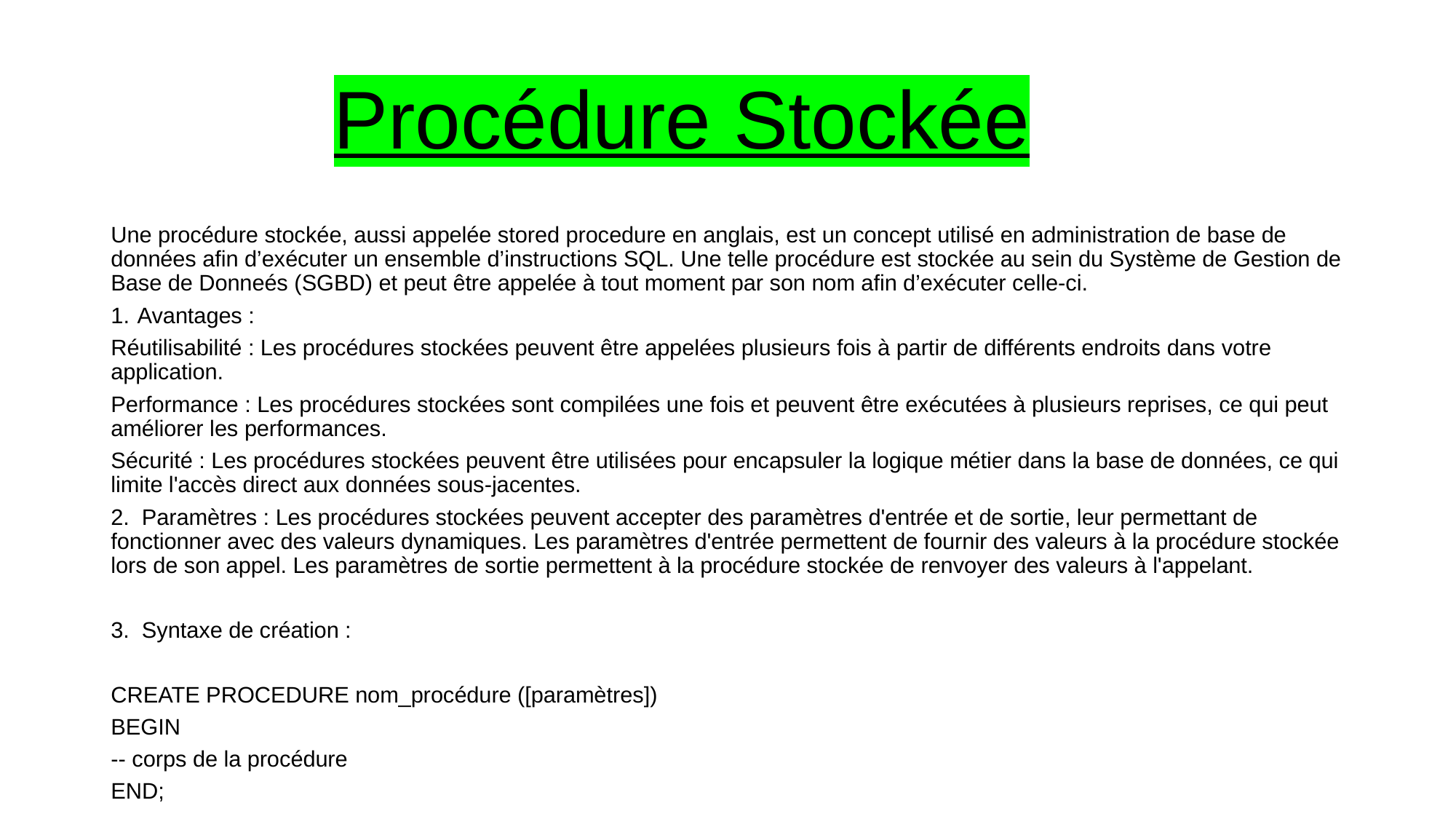

# Procédure Stockée
Une procédure stockée, aussi appelée stored procedure en anglais, est un concept utilisé en administration de base de données afin d’exécuter un ensemble d’instructions SQL. Une telle procédure est stockée au sein du Système de Gestion de Base de Donneés (SGBD) et peut être appelée à tout moment par son nom afin d’exécuter celle-ci.
Avantages :
Réutilisabilité : Les procédures stockées peuvent être appelées plusieurs fois à partir de différents endroits dans votre application.
Performance : Les procédures stockées sont compilées une fois et peuvent être exécutées à plusieurs reprises, ce qui peut améliorer les performances.
Sécurité : Les procédures stockées peuvent être utilisées pour encapsuler la logique métier dans la base de données, ce qui limite l'accès direct aux données sous-jacentes.
2.  Paramètres : Les procédures stockées peuvent accepter des paramètres d'entrée et de sortie, leur permettant de fonctionner avec des valeurs dynamiques. Les paramètres d'entrée permettent de fournir des valeurs à la procédure stockée lors de son appel. Les paramètres de sortie permettent à la procédure stockée de renvoyer des valeurs à l'appelant.

3.  Syntaxe de création :

CREATE PROCEDURE nom_procédure ([paramètres])
BEGIN
-- corps de la procédure
END;